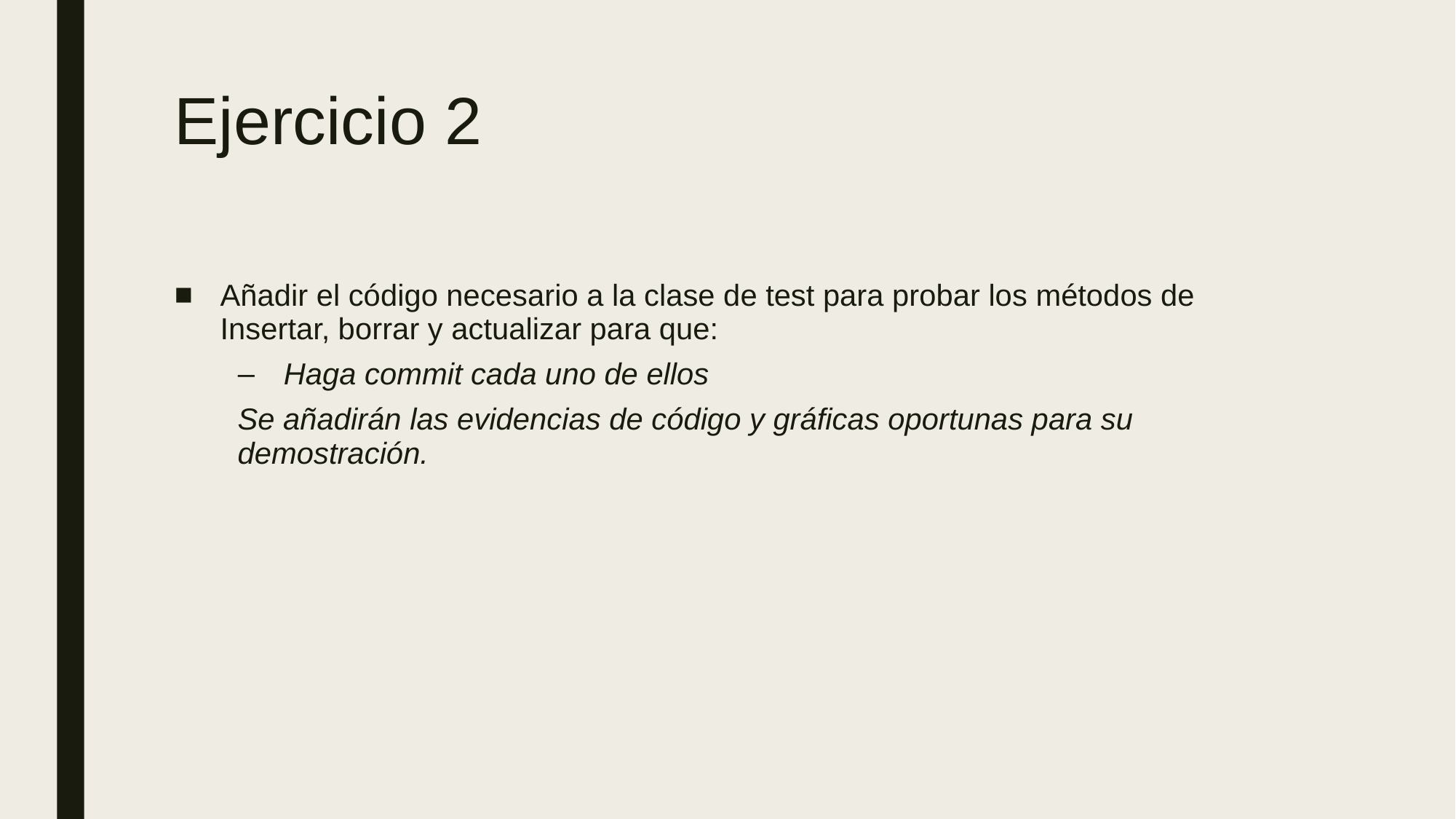

Ejercicio 2
Añadir el código necesario a la clase de test para probar los métodos de Insertar, borrar y actualizar para que:
Haga commit cada uno de ellos
Se añadirán las evidencias de código y gráficas oportunas para su demostración.